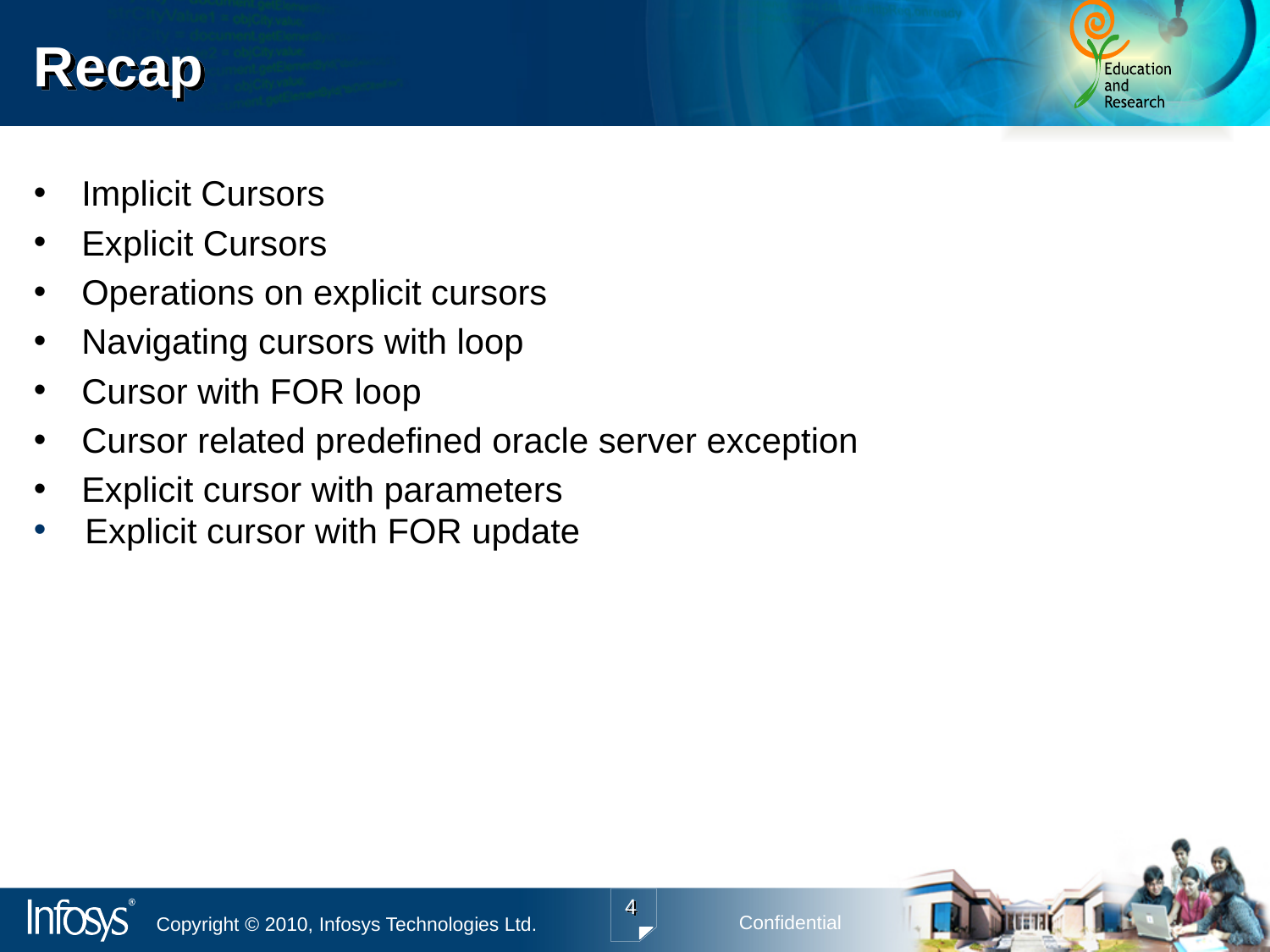

# Recap
Implicit Cursors
Explicit Cursors
Operations on explicit cursors
Navigating cursors with loop
Cursor with FOR loop
Cursor related predefined oracle server exception
Explicit cursor with parameters
    Explicit cursor with FOR update

4